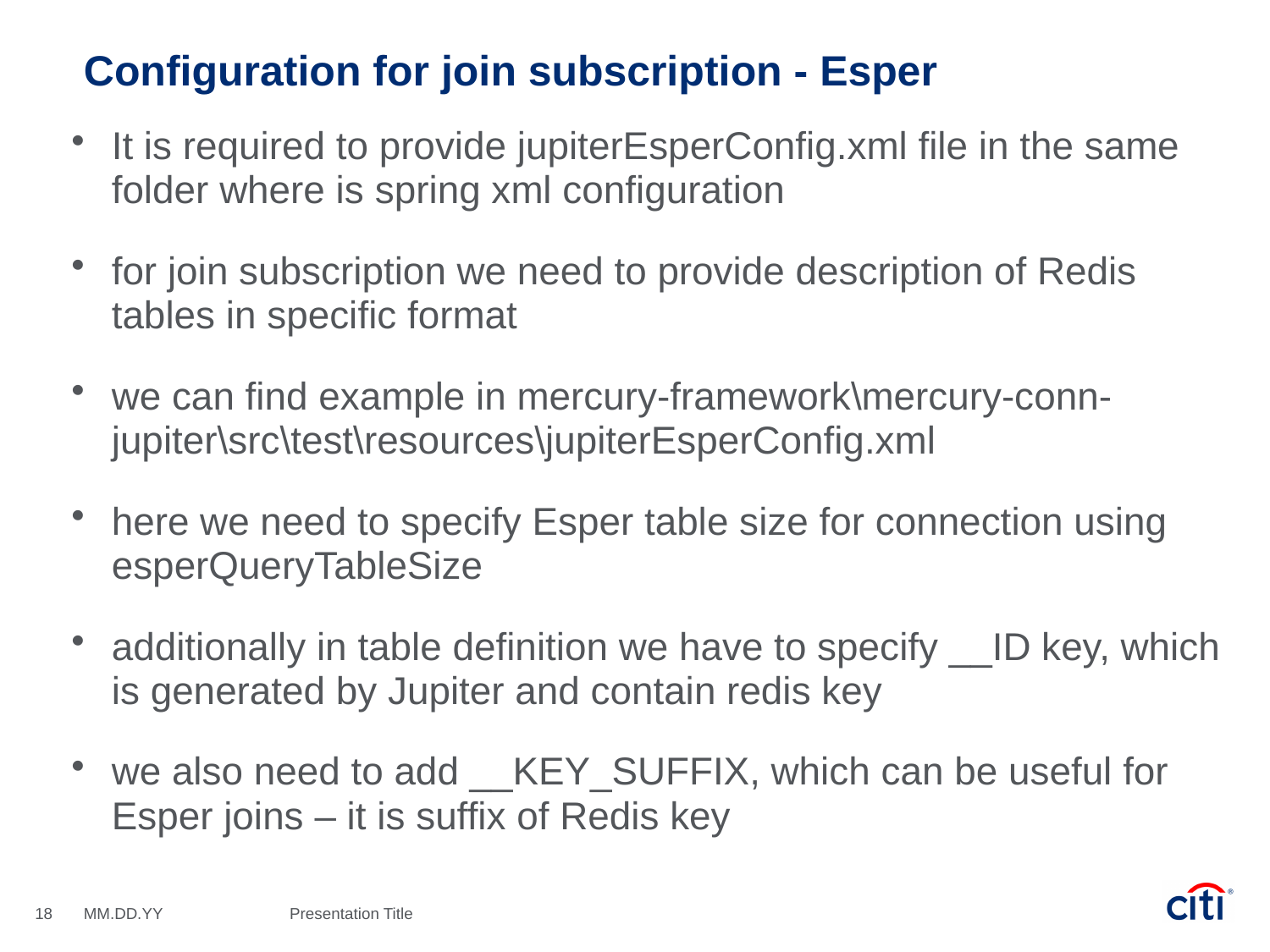

# Configuration for join subscription - Esper
It is required to provide jupiterEsperConfig.xml file in the same folder where is spring xml configuration
for join subscription we need to provide description of Redis tables in specific format
we can find example in mercury-framework\mercury-conn-jupiter\src\test\resources\jupiterEsperConfig.xml
here we need to specify Esper table size for connection using esperQueryTableSize
additionally in table definition we have to specify __ID key, which is generated by Jupiter and contain redis key
we also need to add __KEY_SUFFIX, which can be useful for Esper joins – it is suffix of Redis key

18
MM.DD.YY
Presentation Title